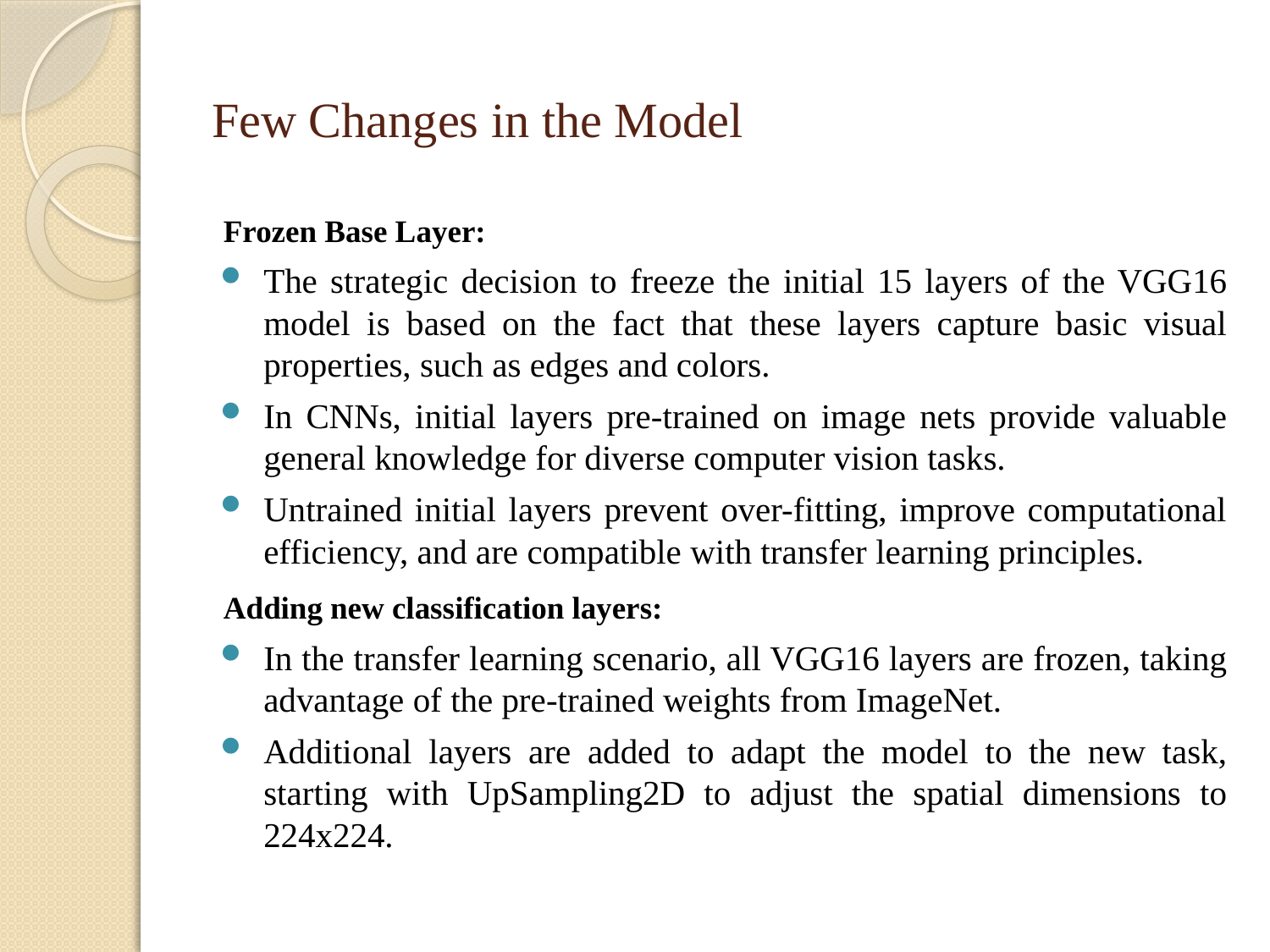

# Few Changes in the Model
Frozen Base Layer:
The strategic decision to freeze the initial 15 layers of the VGG16 model is based on the fact that these layers capture basic visual properties, such as edges and colors.
In CNNs, initial layers pre-trained on image nets provide valuable general knowledge for diverse computer vision tasks.
Untrained initial layers prevent over-fitting, improve computational efficiency, and are compatible with transfer learning principles.
Adding new classification layers:
In the transfer learning scenario, all VGG16 layers are frozen, taking advantage of the pre-trained weights from ImageNet.
Additional layers are added to adapt the model to the new task, starting with UpSampling2D to adjust the spatial dimensions to 224x224.